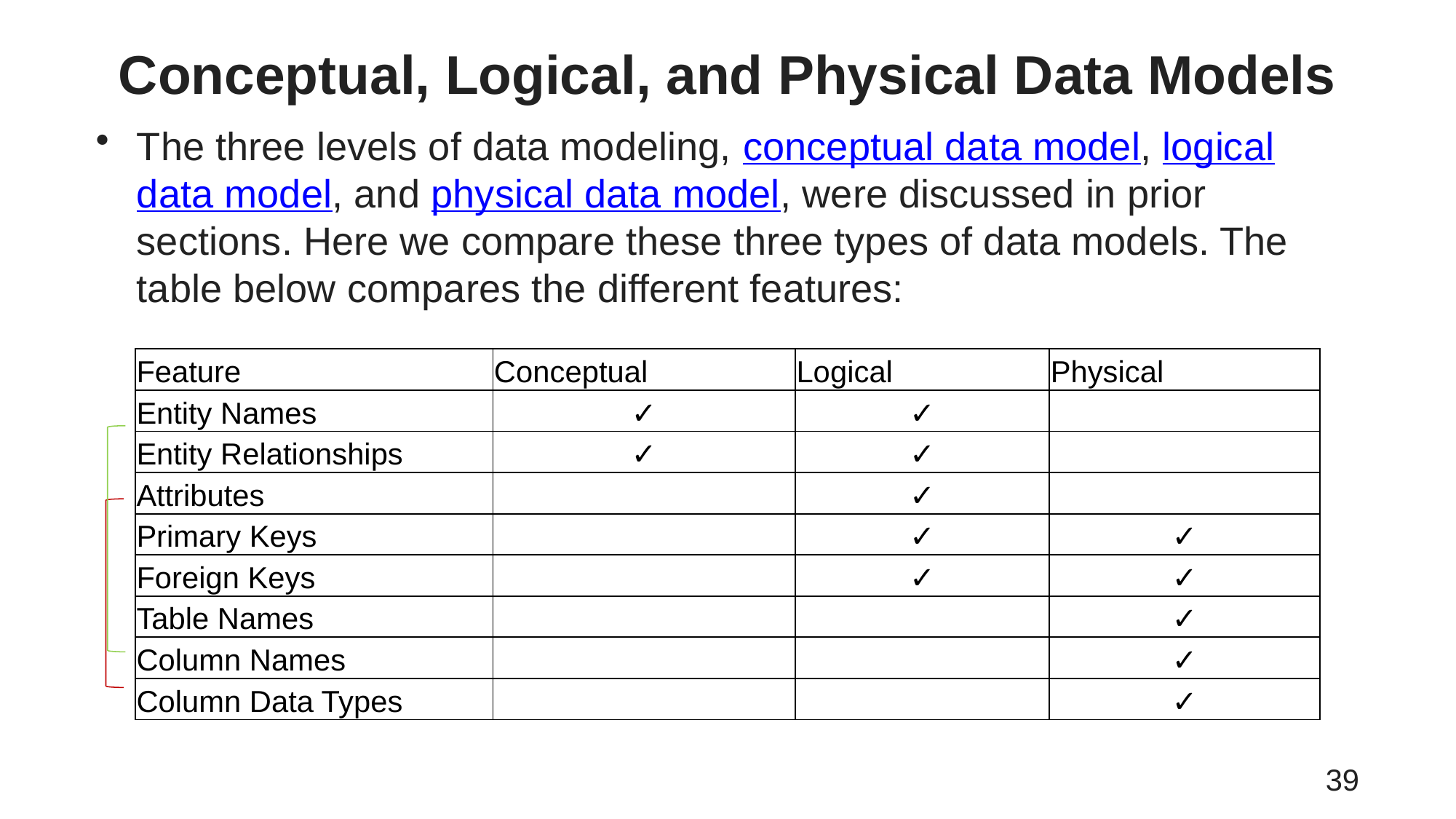

# Conceptual, Logical, and Physical Data Models
The three levels of data modeling, conceptual data model, logical data model, and physical data model, were discussed in prior sections. Here we compare these three types of data models. The table below compares the different features:
| Feature | Conceptual | Logical | Physical |
| --- | --- | --- | --- |
| Entity Names | ✓ | ✓ |  |
| Entity Relationships | ✓ | ✓ |  |
| Attributes |  | ✓ |  |
| Primary Keys |  | ✓ | ✓ |
| Foreign Keys |  | ✓ | ✓ |
| Table Names |  |  | ✓ |
| Column Names |  |  | ✓ |
| Column Data Types |  |  | ✓ |

39